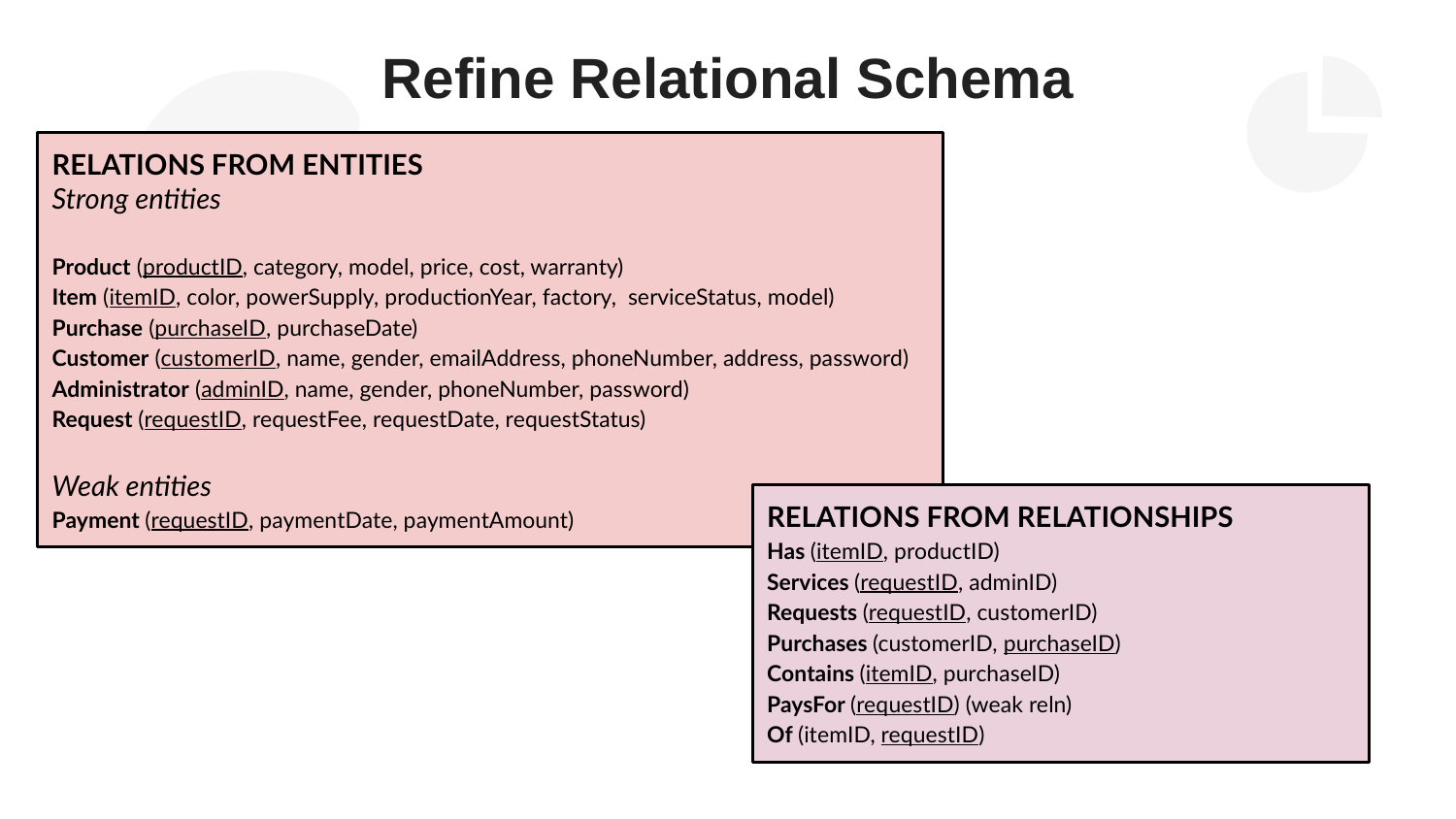

# Refine Relational Schema
RELATIONS FROM ENTITIES
Strong entities

Product (productID, category, model, price, cost, warranty)
Item (itemID, color, powerSupply, productionYear, factory,  serviceStatus, model)
Purchase (purchaseID, purchaseDate)
Customer (customerID, name, gender, emailAddress, phoneNumber, address, password)
Administrator (adminID, name, gender, phoneNumber, password)
Request (requestID, requestFee, requestDate, requestStatus)

Weak entities
Payment (requestID, paymentDate, paymentAmount)
RELATIONS FROM RELATIONSHIPS
Has (itemID, productID)
Services (requestID, adminID)
Requests (requestID, customerID)
Purchases (customerID, purchaseID)
Contains (itemID, purchaseID)
PaysFor (requestID) (weak reln)
Of (itemID, requestID)